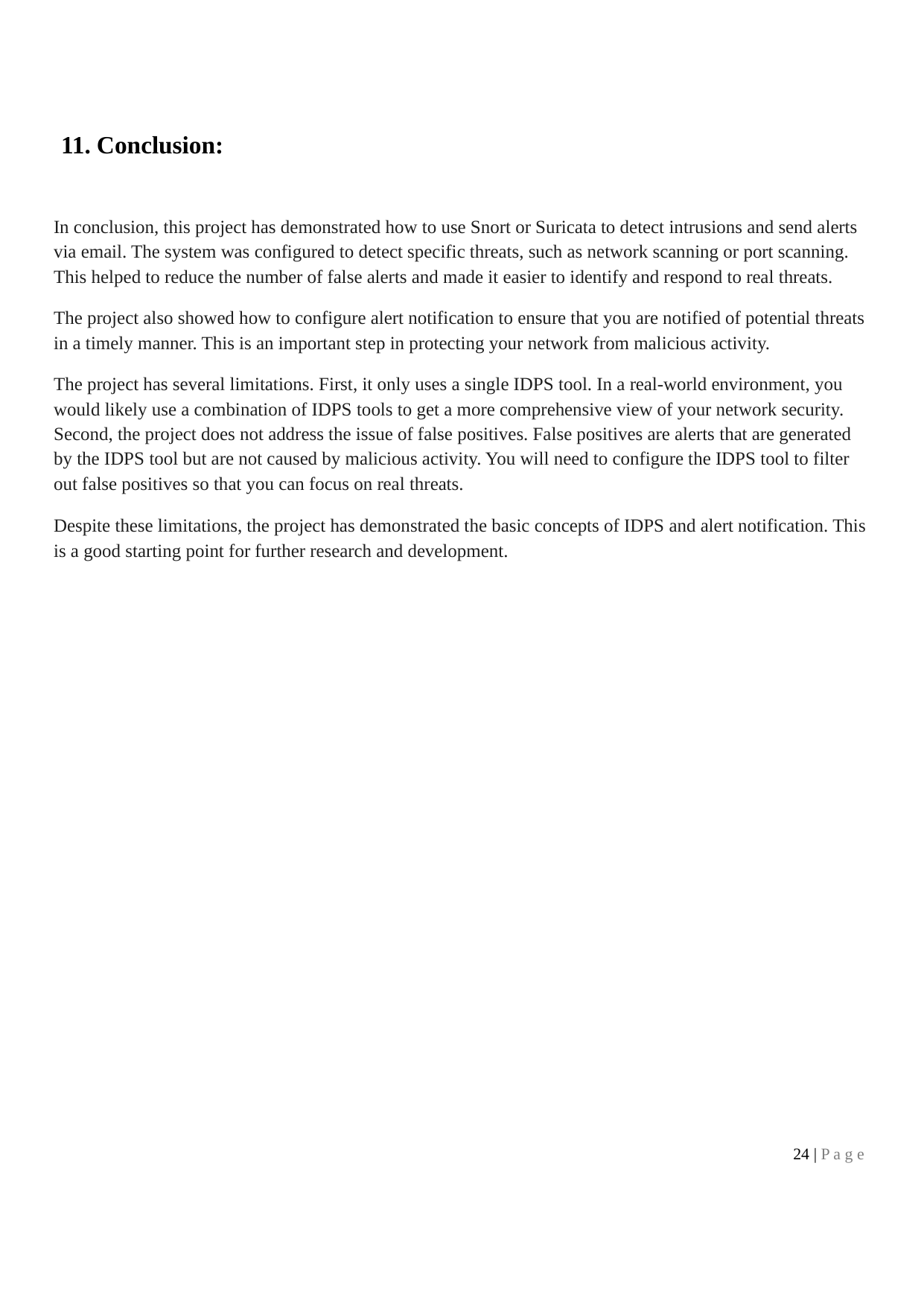

11. Conclusion:
In conclusion, this project has demonstrated how to use Snort or Suricata to detect intrusions and send alerts via email. The system was configured to detect specific threats, such as network scanning or port scanning. This helped to reduce the number of false alerts and made it easier to identify and respond to real threats.
The project also showed how to configure alert notification to ensure that you are notified of potential threats in a timely manner. This is an important step in protecting your network from malicious activity.
The project has several limitations. First, it only uses a single IDPS tool. In a real-world environment, you would likely use a combination of IDPS tools to get a more comprehensive view of your network security. Second, the project does not address the issue of false positives. False positives are alerts that are generated by the IDPS tool but are not caused by malicious activity. You will need to configure the IDPS tool to filter out false positives so that you can focus on real threats.
Despite these limitations, the project has demonstrated the basic concepts of IDPS and alert notification. This is a good starting point for further research and development.
24 | P a g e